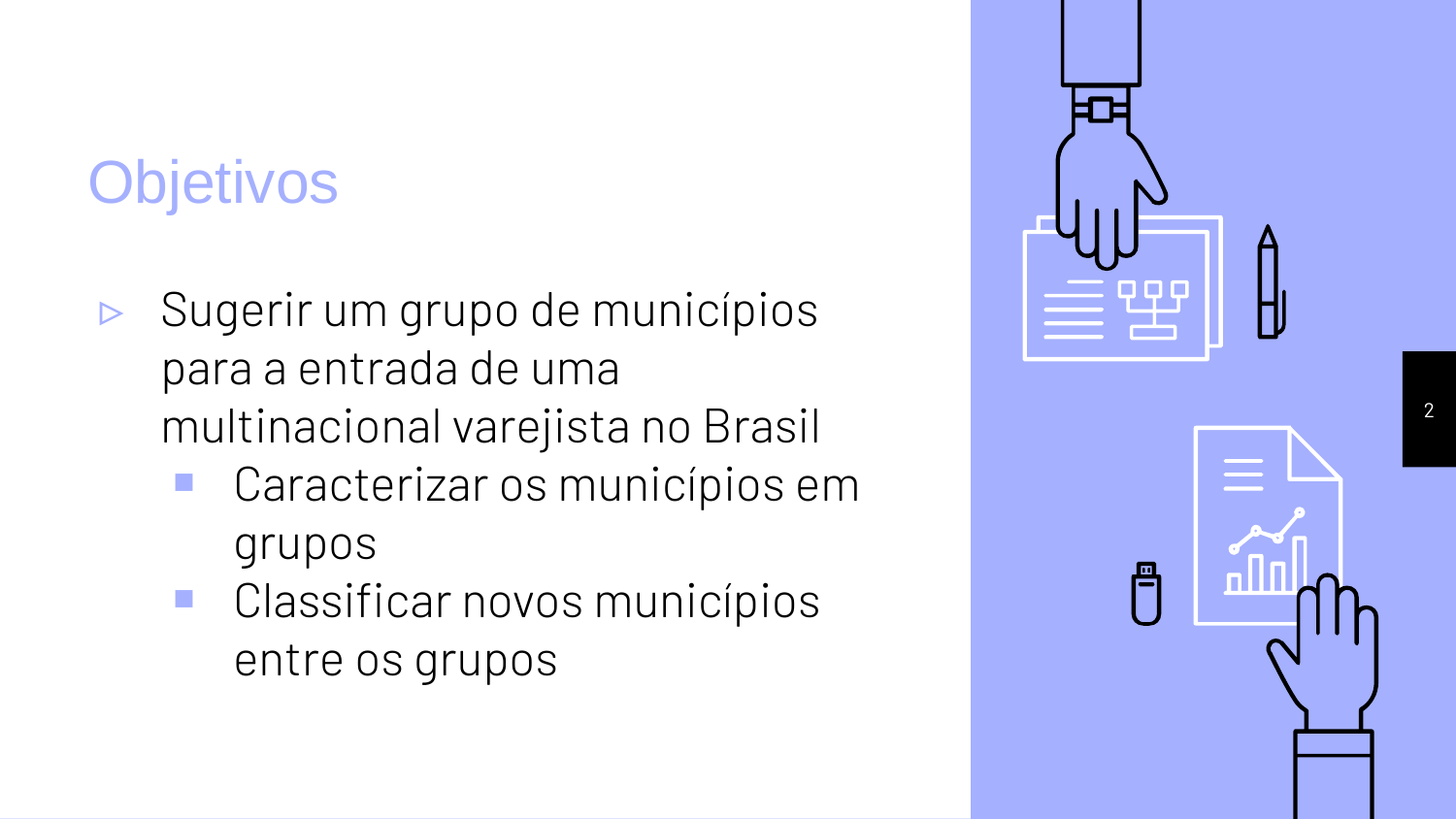

# Objetivos
Sugerir um grupo de municípios para a entrada de uma multinacional varejista no Brasil
Caracterizar os municípios em grupos
Classificar novos municípios entre os grupos
2